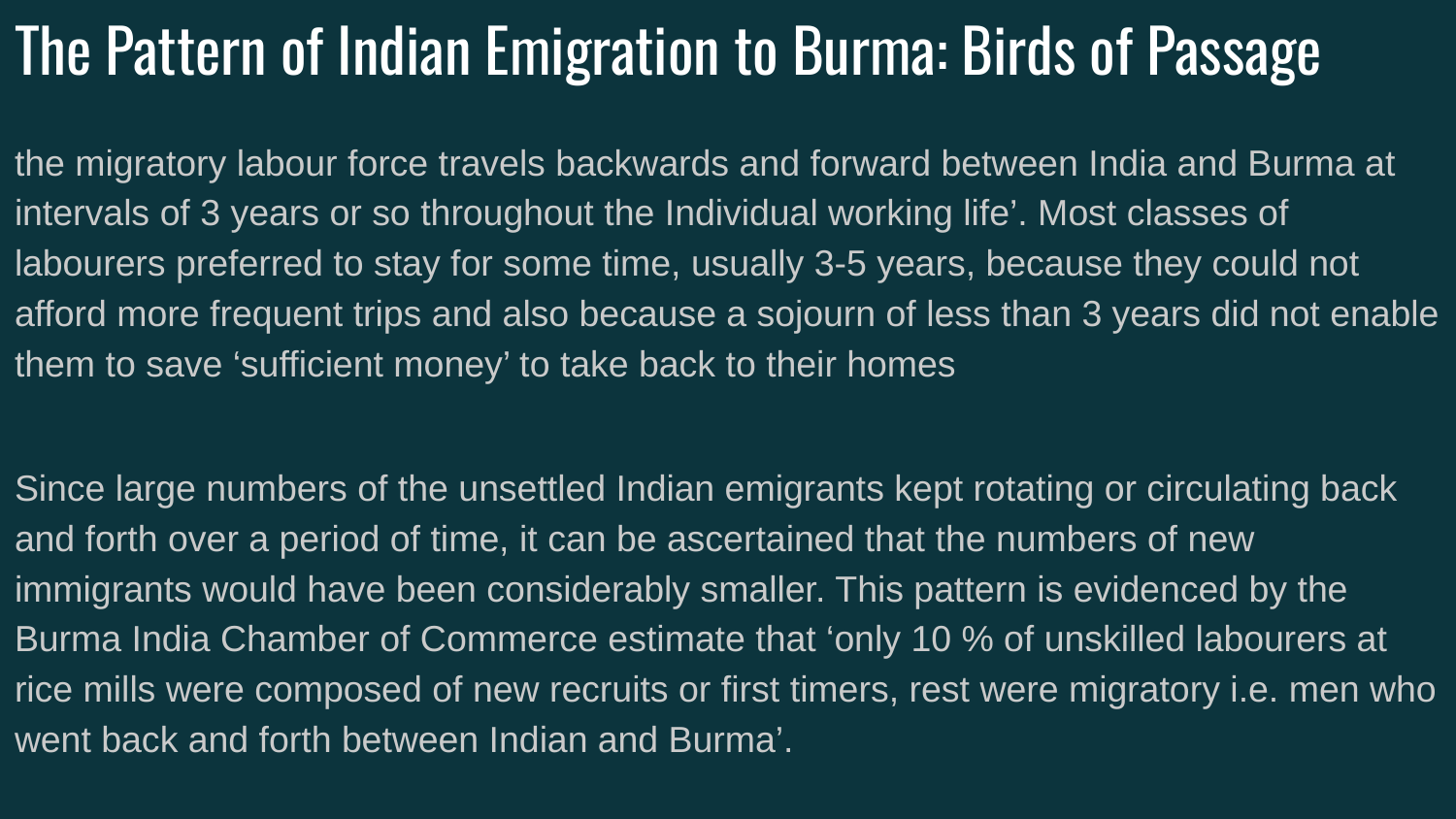

# The Pattern of Indian Emigration to Burma: Birds of Passage
the migratory labour force travels backwards and forward between India and Burma at intervals of 3 years or so throughout the Individual working life’. Most classes of labourers preferred to stay for some time, usually 3-5 years, because they could not afford more frequent trips and also because a sojourn of less than 3 years did not enable them to save ‘sufficient money’ to take back to their homes

Since large numbers of the unsettled Indian emigrants kept rotating or circulating back and forth over a period of time, it can be ascertained that the numbers of new immigrants would have been considerably smaller. This pattern is evidenced by the Burma India Chamber of Commerce estimate that ‘only 10 % of unskilled labourers at rice mills were composed of new recruits or first timers, rest were migratory i.e. men who went back and forth between Indian and Burma’.